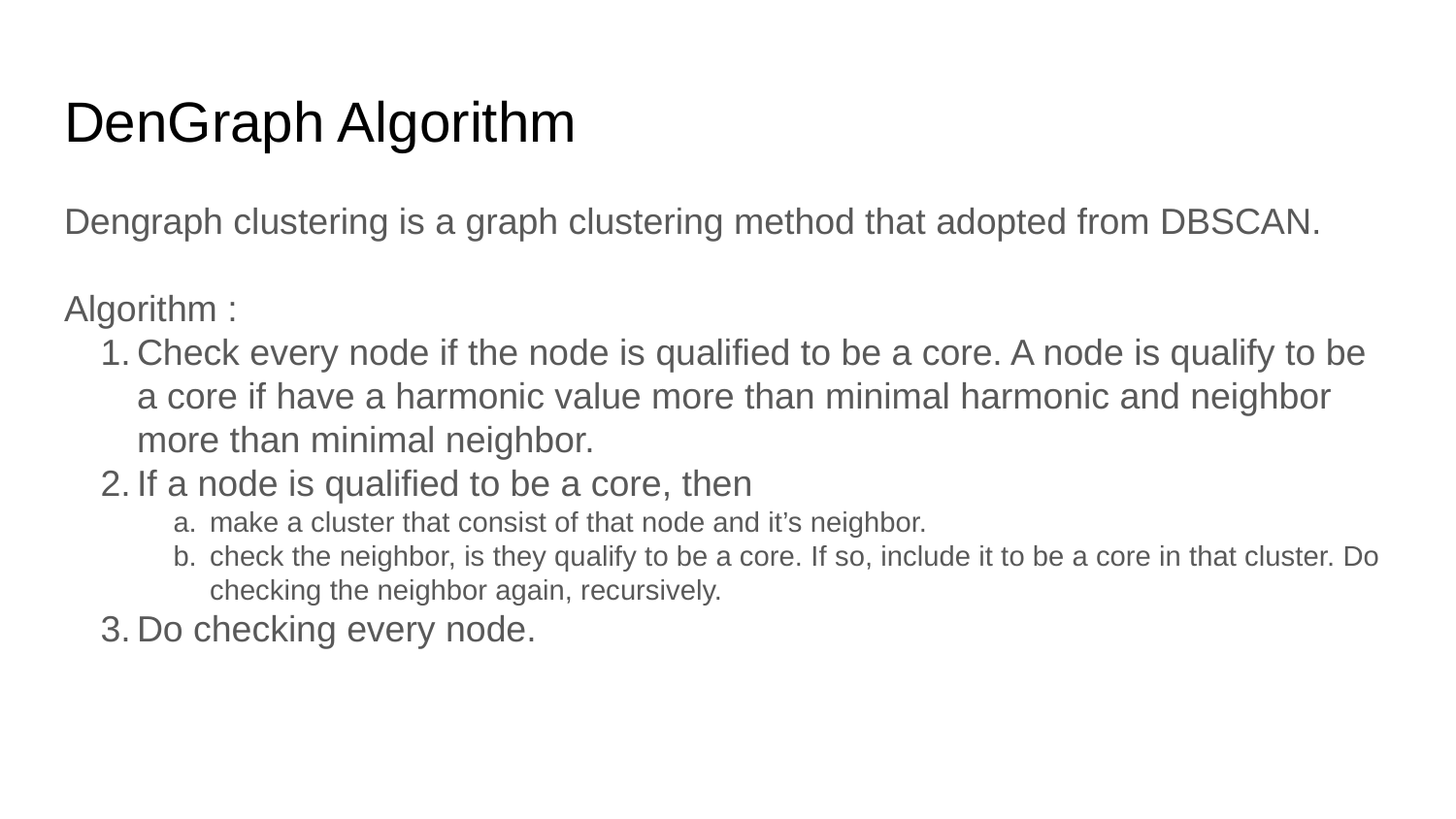

# DenGraph Algorithm
Dengraph clustering is a graph clustering method that adopted from DBSCAN.

Algorithm :
Check every node if the node is qualified to be a core. A node is qualify to be a core if have a harmonic value more than minimal harmonic and neighbor more than minimal neighbor.
If a node is qualified to be a core, then
make a cluster that consist of that node and it’s neighbor.
check the neighbor, is they qualify to be a core. If so, include it to be a core in that cluster. Do checking the neighbor again, recursively.
Do checking every node.